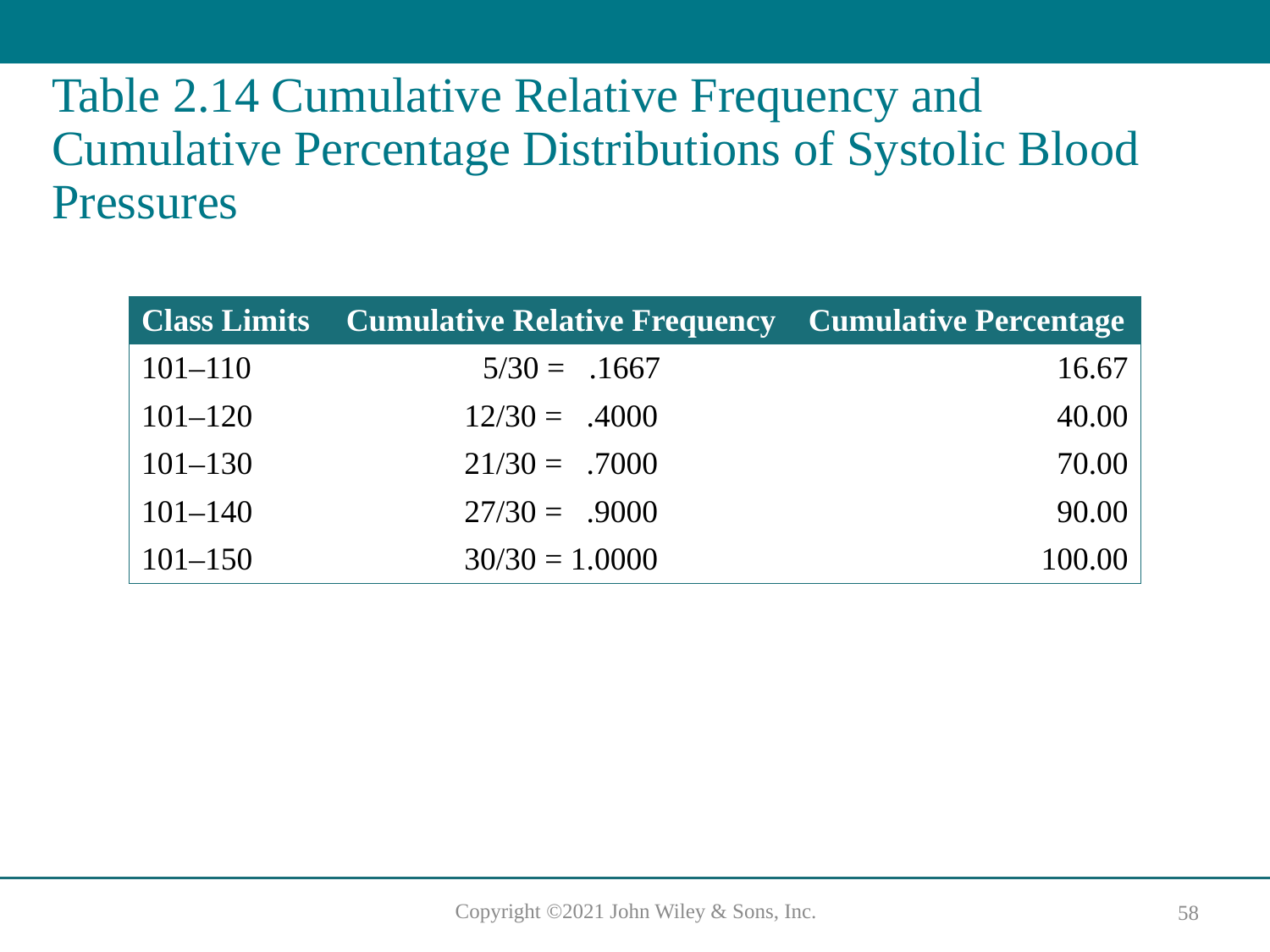

# Table 2.14 Cumulative Relative Frequency and Cumulative Percentage Distributions of Systolic Blood Pressures
| Class Limits | Cumulative Relative Frequency | Cumulative Percentage |
| --- | --- | --- |
| 101–110 | 5/30 =  .1667 | 16.67 |
| 101–120 | 12/30 =  .4000 | 40.00 |
| 101–130 | 21/30 =  .7000 | 70.00 |
| 101–140 | 27/30 =  .9000 | 90.00 |
| 101–150 | 30/30 = 1.0000 | 100.00 |